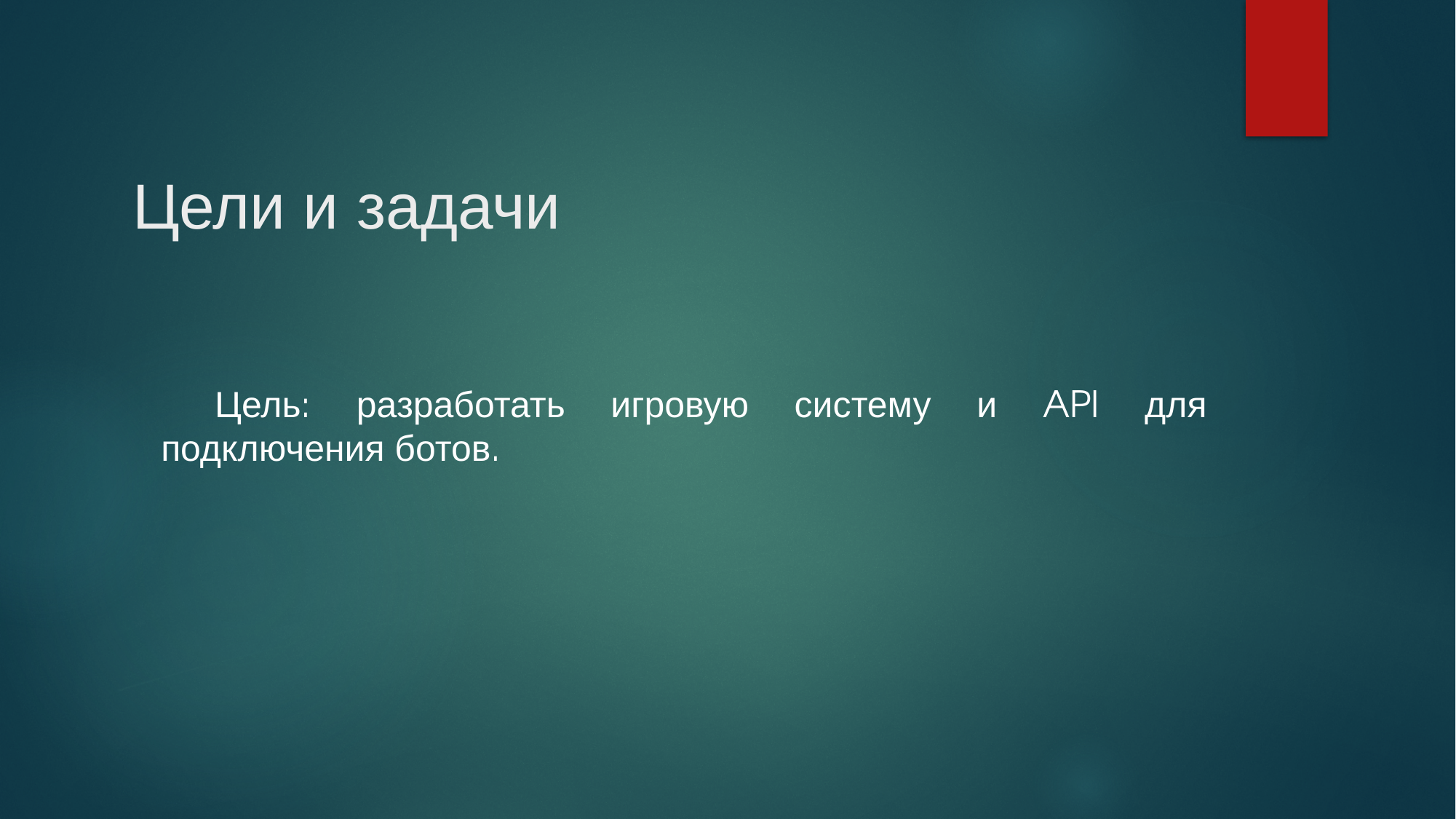

# Цели и задачи
Цель: разработать игровую систему и API для подключения ботов.